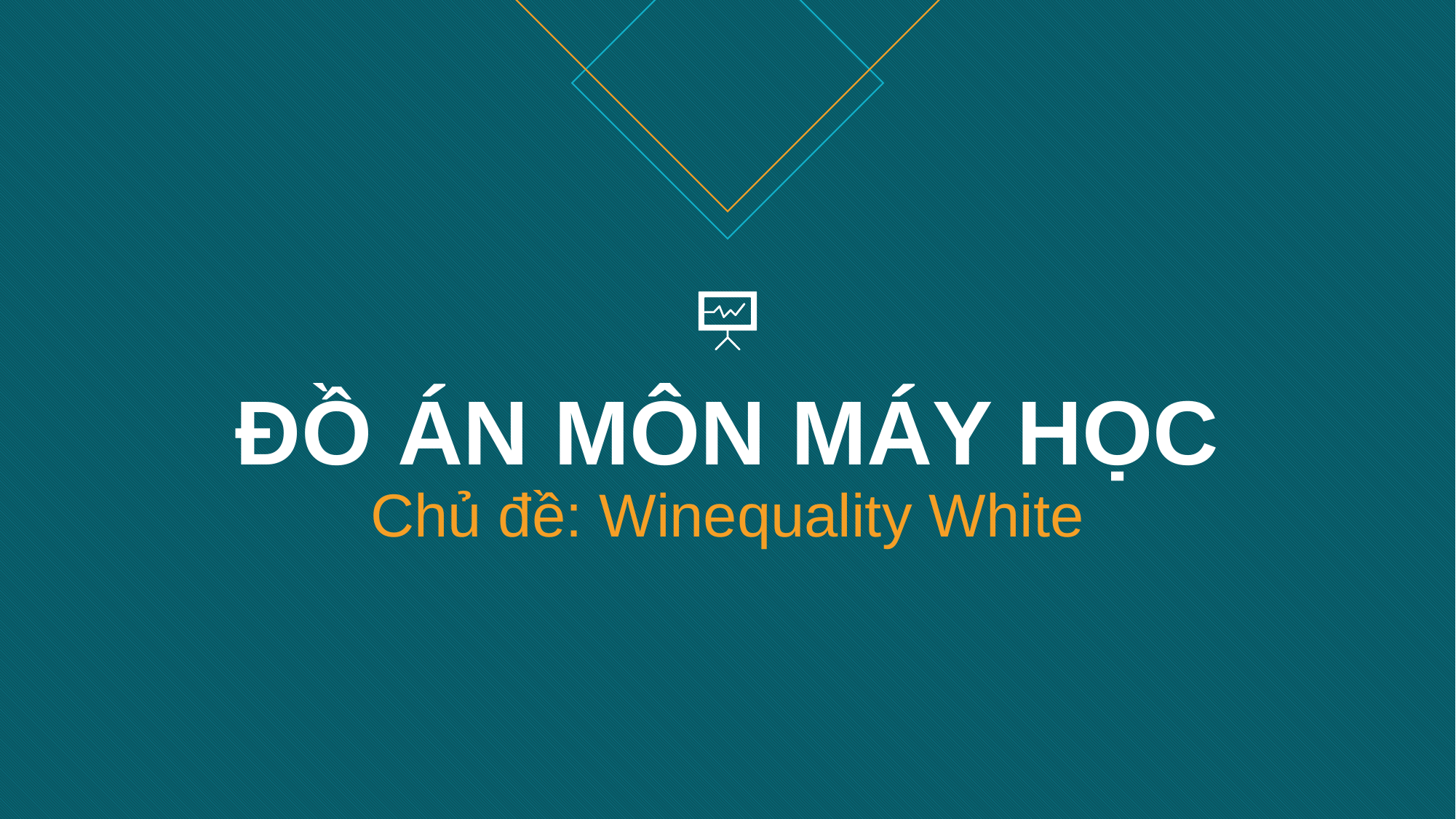

# ĐỒ ÁN MÔN MÁY HỌC Chủ đề: Winequality White